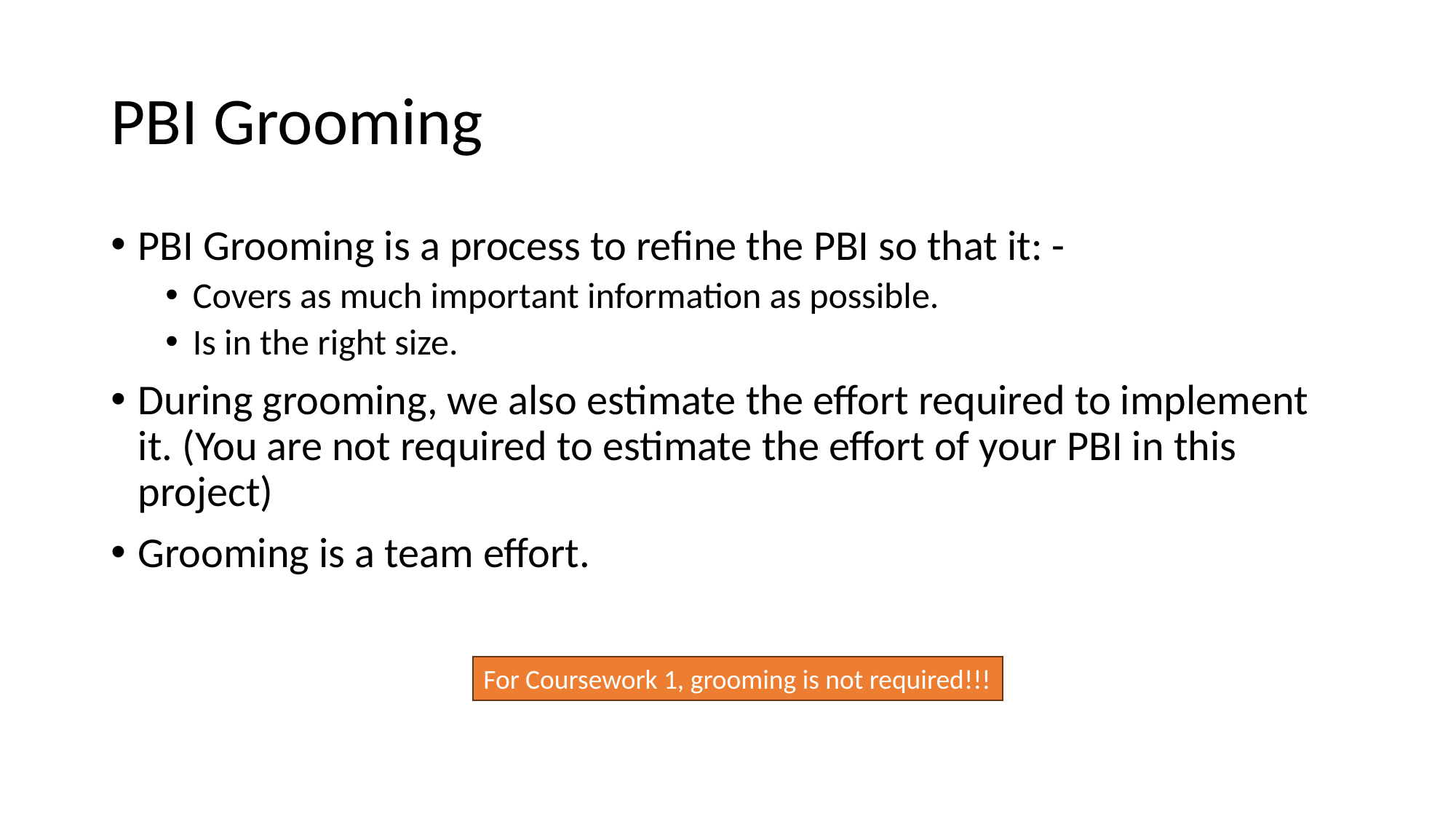

# PBI Grooming
PBI Grooming is a process to refine the PBI so that it: -
Covers as much important information as possible.
Is in the right size.
During grooming, we also estimate the effort required to implement it. (You are not required to estimate the effort of your PBI in this project)
Grooming is a team effort.

For Coursework 1, grooming is not required!!!